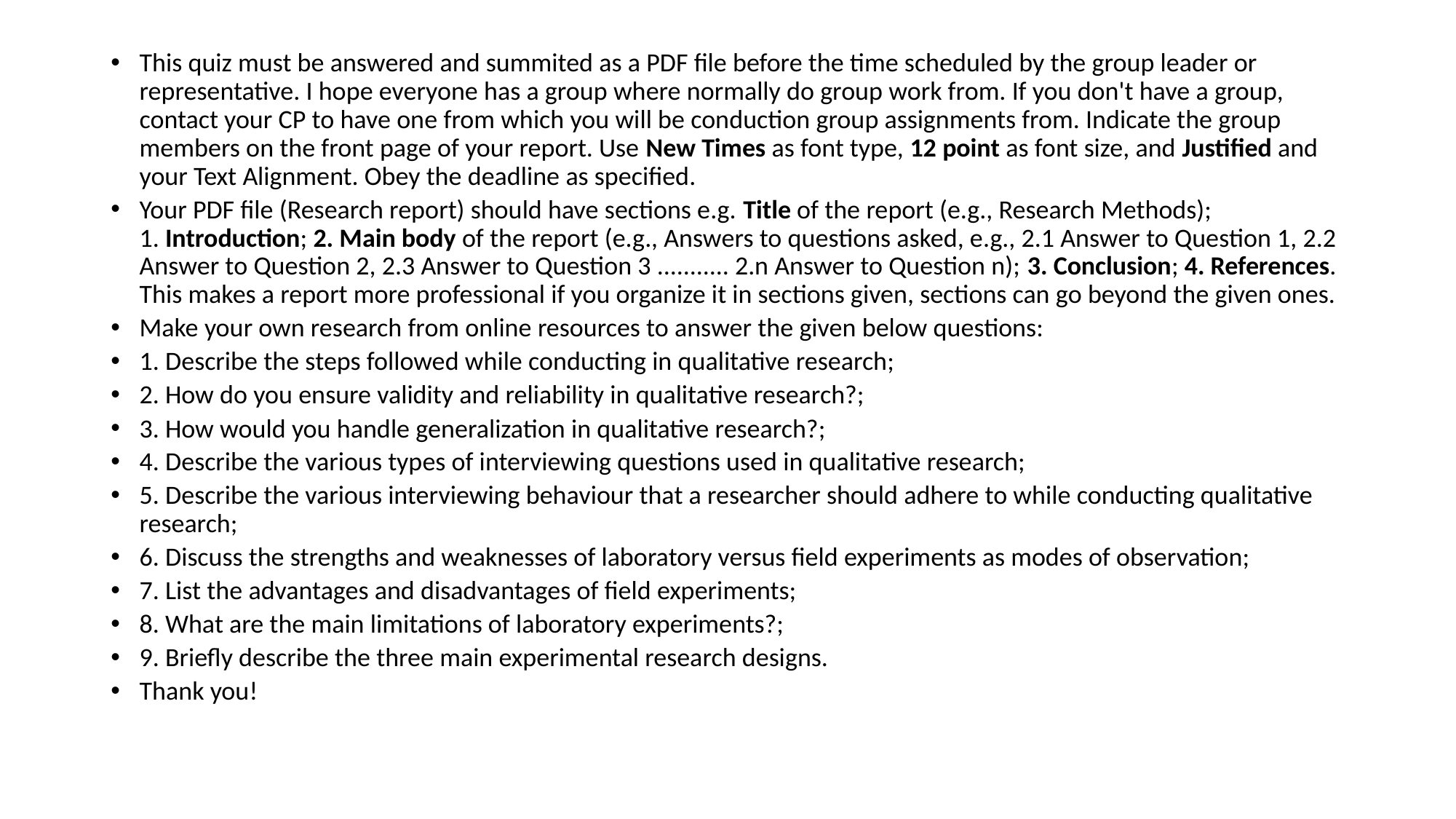

#
This quiz must be answered and summited as a PDF file before the time scheduled by the group leader or representative. I hope everyone has a group where normally do group work from. If you don't have a group, contact your CP to have one from which you will be conduction group assignments from. Indicate the group members on the front page of your report. Use New Times as font type, 12 point as font size, and Justified and your Text Alignment. Obey the deadline as specified.
Your PDF file (Research report) should have sections e.g. Title of the report (e.g., Research Methods); 1. Introduction; 2. Main body of the report (e.g., Answers to questions asked, e.g., 2.1 Answer to Question 1, 2.2 Answer to Question 2, 2.3 Answer to Question 3 ........... 2.n Answer to Question n); 3. Conclusion; 4. References. This makes a report more professional if you organize it in sections given, sections can go beyond the given ones.
Make your own research from online resources to answer the given below questions:
1. Describe the steps followed while conducting in qualitative research;
2. How do you ensure validity and reliability in qualitative research?;
3. How would you handle generalization in qualitative research?;
4. Describe the various types of interviewing questions used in qualitative research;
5. Describe the various interviewing behaviour that a researcher should adhere to while conducting qualitative research;
6. Discuss the strengths and weaknesses of laboratory versus field experiments as modes of observation;
7. List the advantages and disadvantages of field experiments;
8. What are the main limitations of laboratory experiments?;
9. Briefly describe the three main experimental research designs.
Thank you!